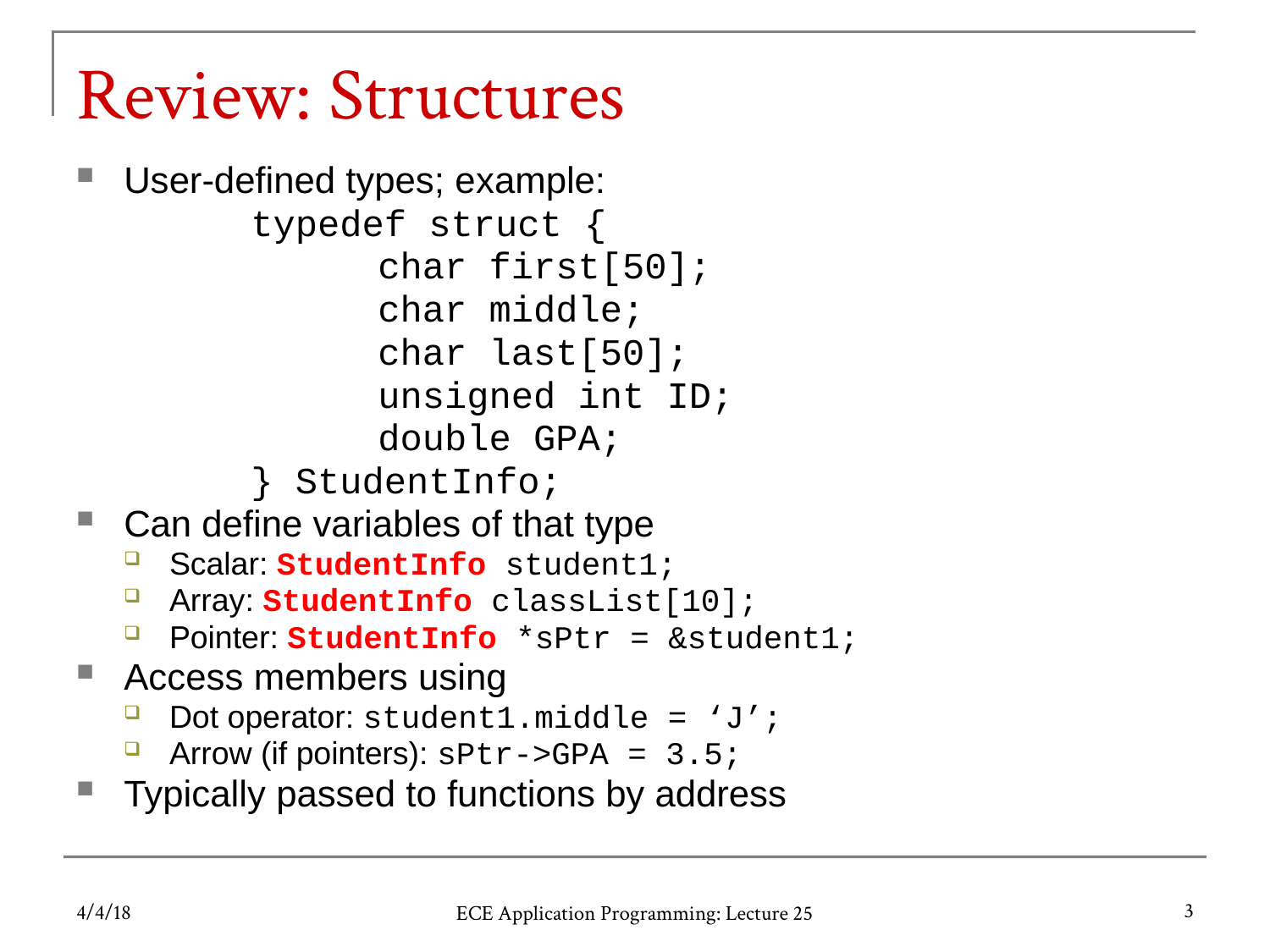

# Review: Structures
User-defined types; example:
		typedef struct {
			char first[50];
			char middle;
			char last[50];
			unsigned int ID;
			double GPA;
		} StudentInfo;
Can define variables of that type
Scalar: StudentInfo student1;
Array: StudentInfo classList[10];
Pointer: StudentInfo *sPtr = &student1;
Access members using
Dot operator: student1.middle = ‘J’;
Arrow (if pointers): sPtr->GPA = 3.5;
Typically passed to functions by address

4/4/18
3
ECE Application Programming: Lecture 25